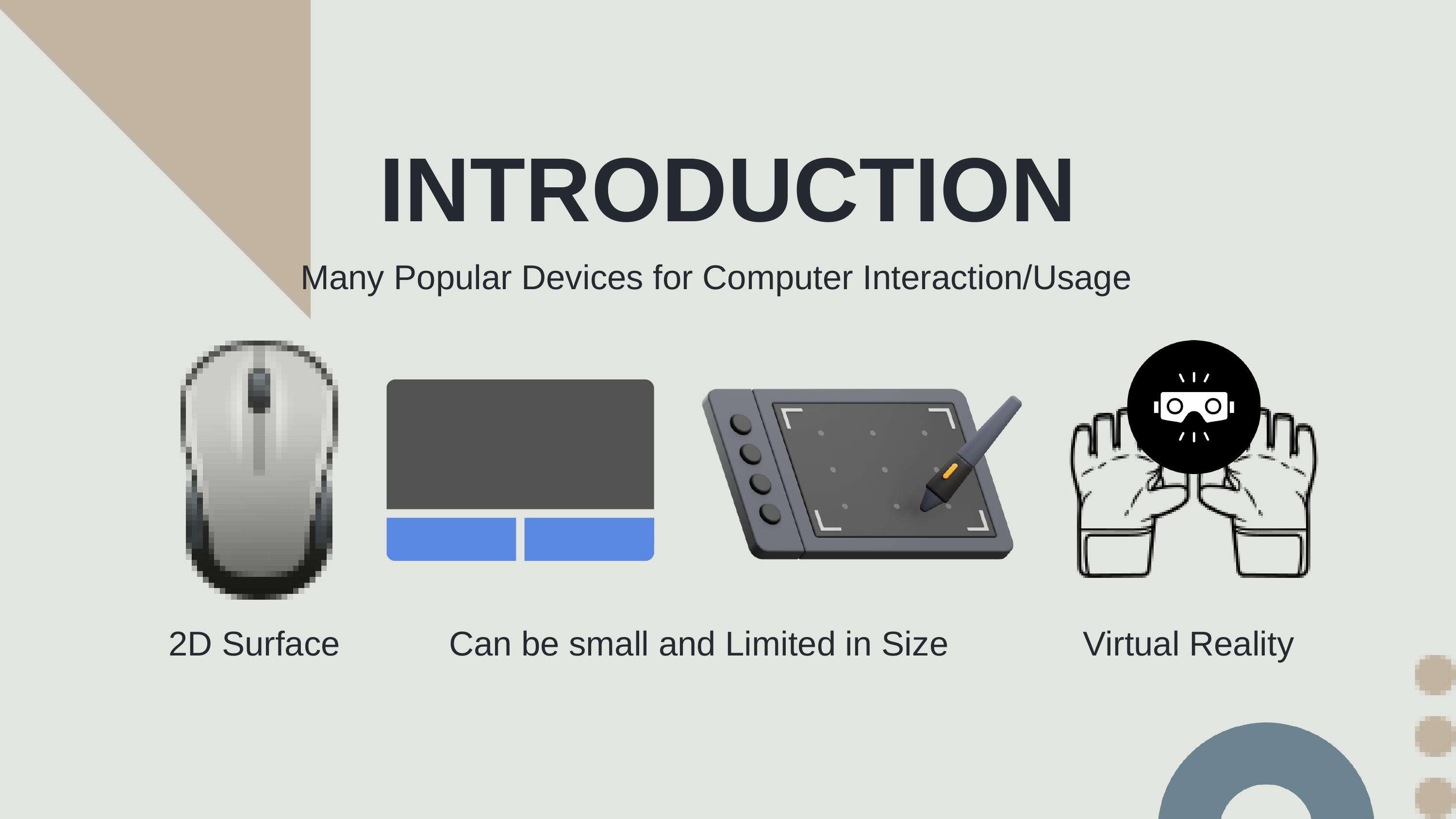

INTRODUCTION
Many Popular Devices for Computer Interaction/Usage

2D Surface
Can be small and Limited in Size
Virtual Reality